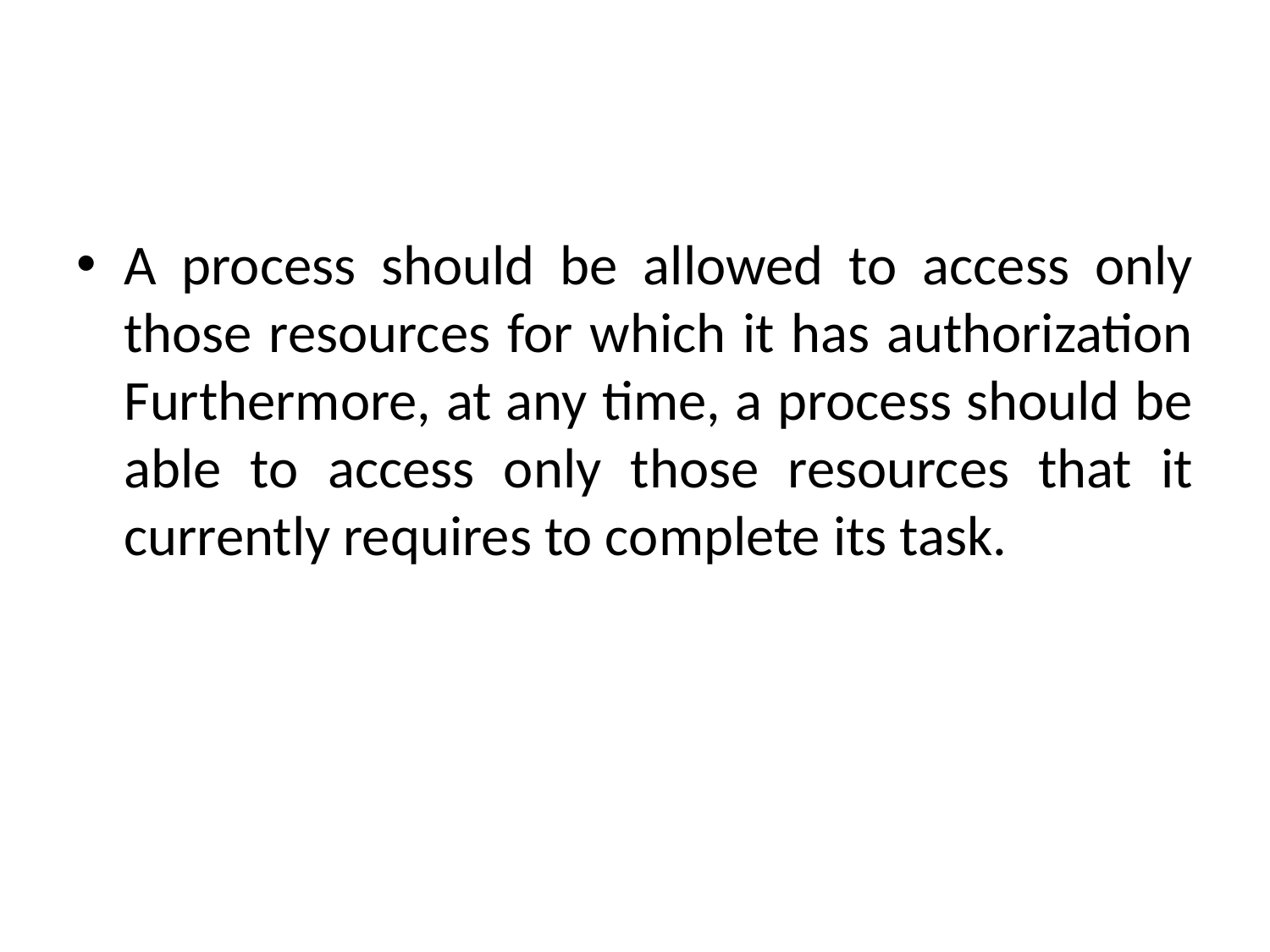

A process should be allowed to access only those resources for which it has authorization Furthermore, at any time, a process should be able to access only those resources that it currently requires to complete its task.